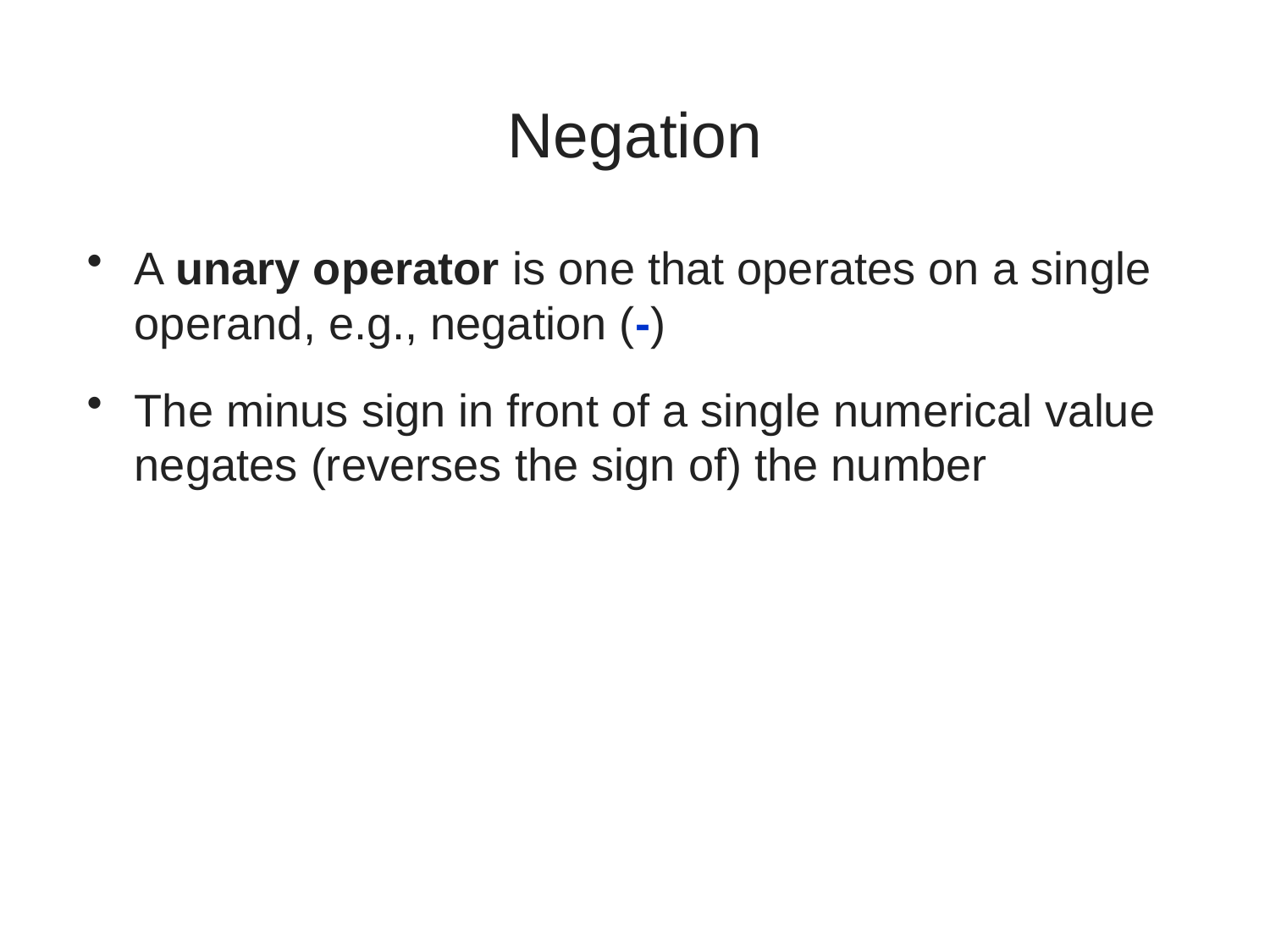

# Negation
A unary operator is one that operates on a single operand, e.g., negation (-)
The minus sign in front of a single numerical value negates (reverses the sign of) the number
A First Book of ANSI C, Fourth Edition
68